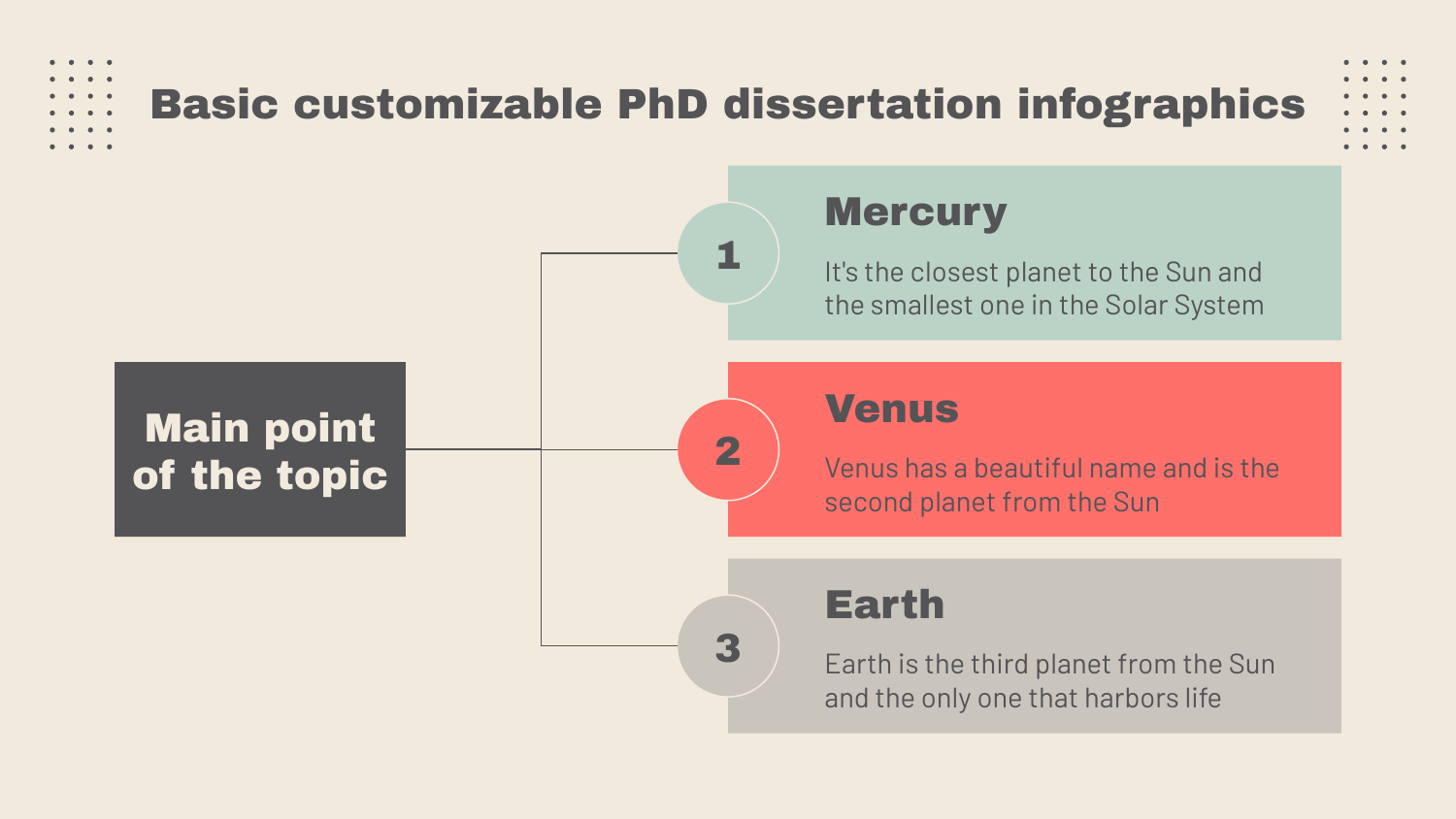

# Basic customizable PhD dissertation infographics

Mercury
It's the closest planet to the Sun and the smallest one in the Solar System
1
Main point of the topic

Venus
Venus has a beautiful name and is the second planet from the Sun
2

Earth
Earth is the third planet from the Sun and the only one that harbors life
3